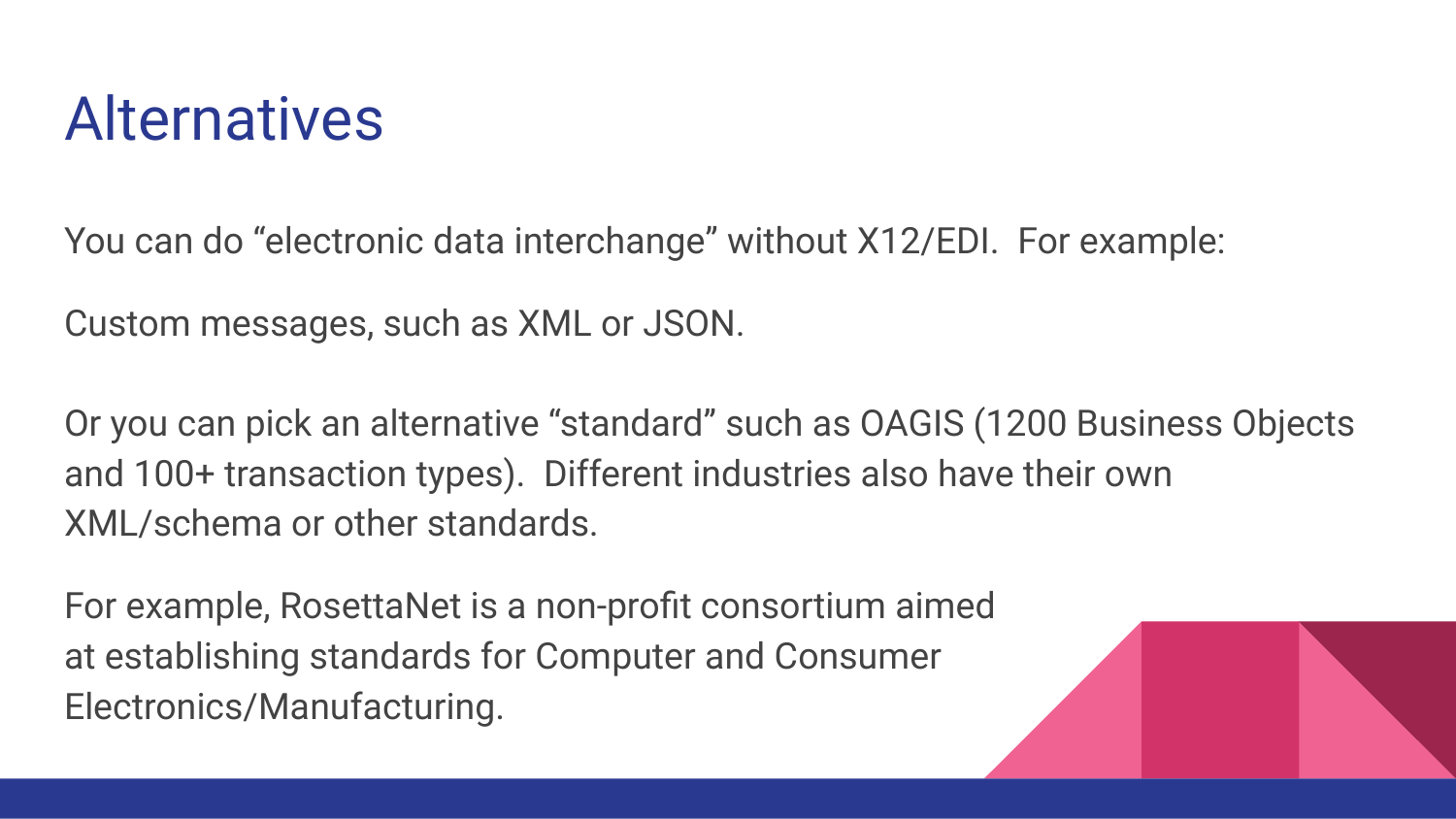

# Alternatives
You can do “electronic data interchange” without X12/EDI.  For example:
Custom messages, such as XML or JSON.
Or you can pick an alternative “standard” such as OAGIS (1200 Business Objects and 100+ transaction types).  Different industries also have their own XML/schema or other standards.
For example, RosettaNet is a non-profit consortium aimed
at establishing standards for Computer and Consumer
Electronics/Manufacturing.